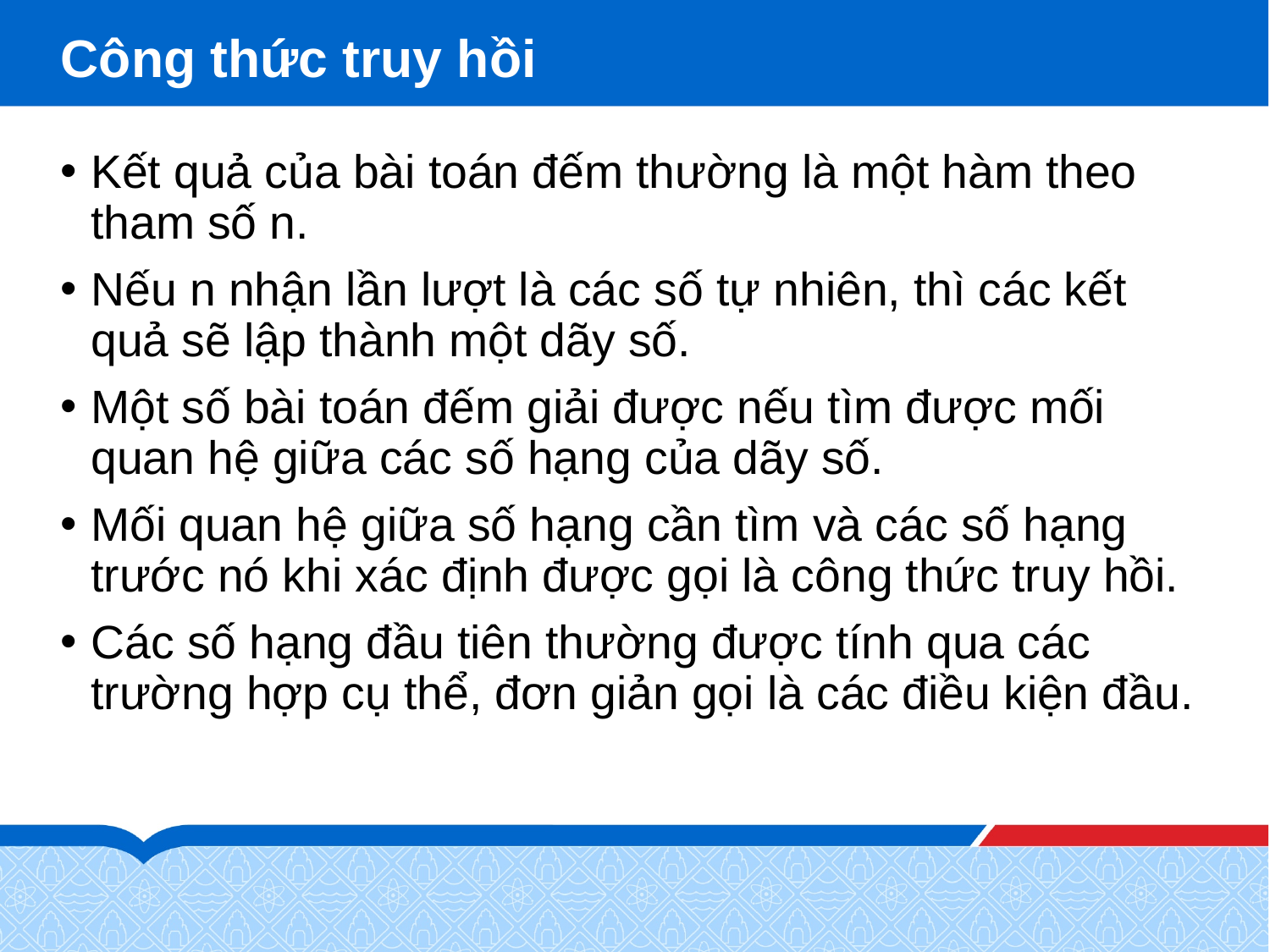

# Công thức truy hồi
Kết quả của bài toán đếm thường là một hàm theo tham số n.
Nếu n nhận lần lượt là các số tự nhiên, thì các kết quả sẽ lập thành một dãy số.
Một số bài toán đếm giải được nếu tìm được mối quan hệ giữa các số hạng của dãy số.
Mối quan hệ giữa số hạng cần tìm và các số hạng trước nó khi xác định được gọi là công thức truy hồi.
Các số hạng đầu tiên thường được tính qua các trường hợp cụ thể, đơn giản gọi là các điều kiện đầu.